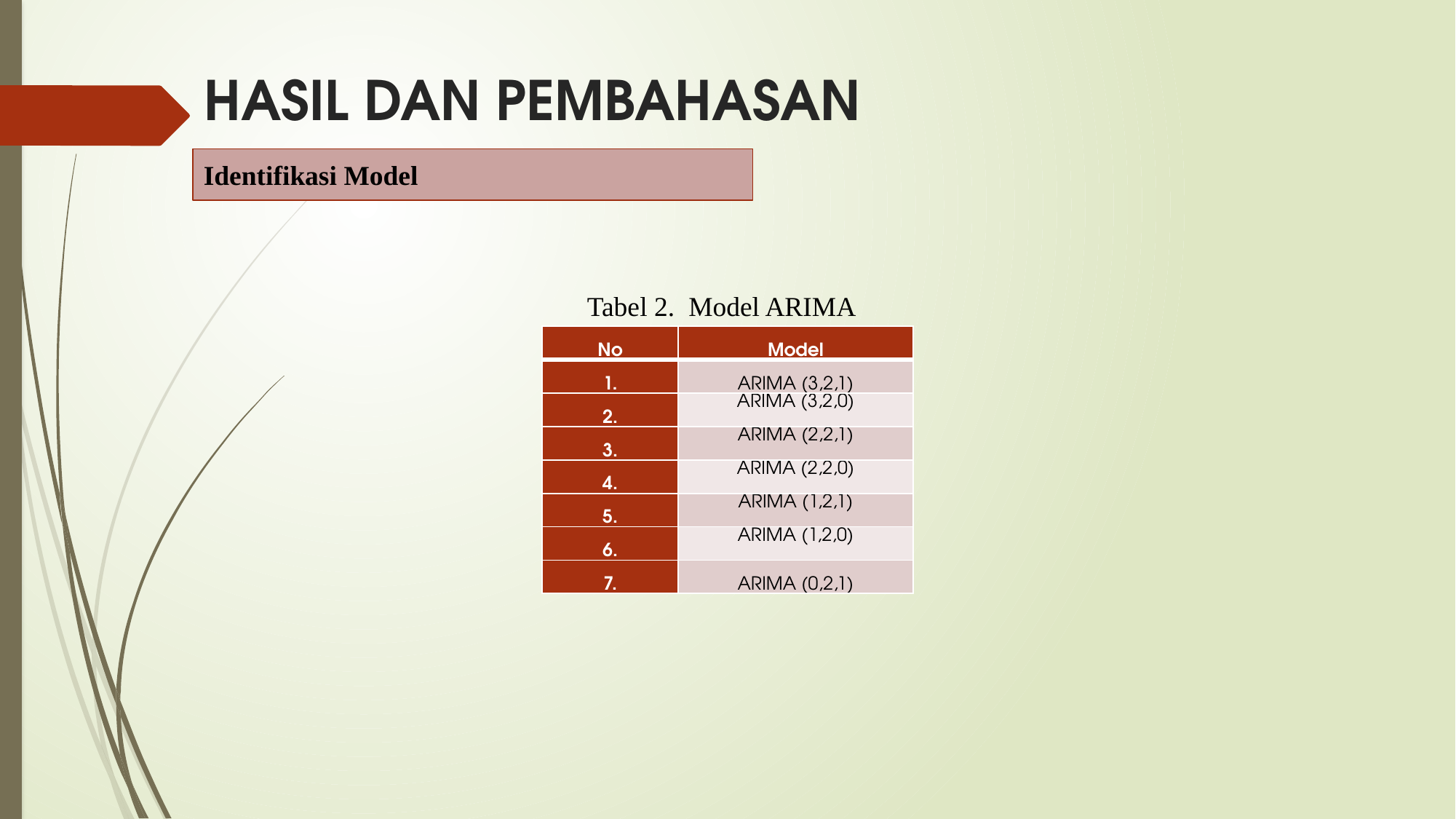

HASIL DAN PEMBAHASAN
Identifikasi Model
Tabel 2.  Model ARIMA
| No | Model |
| --- | --- |
| 1. | ARIMA (3,2,1) |
| 2. | ARIMA (3,2,0) |
| 3. | ARIMA (2,2,1) |
| 4. | ARIMA (2,2,0) |
| 5. | ARIMA (1,2,1) |
| 6. | ARIMA (1,2,0) |
| 7. | ARIMA (0,2,1) |